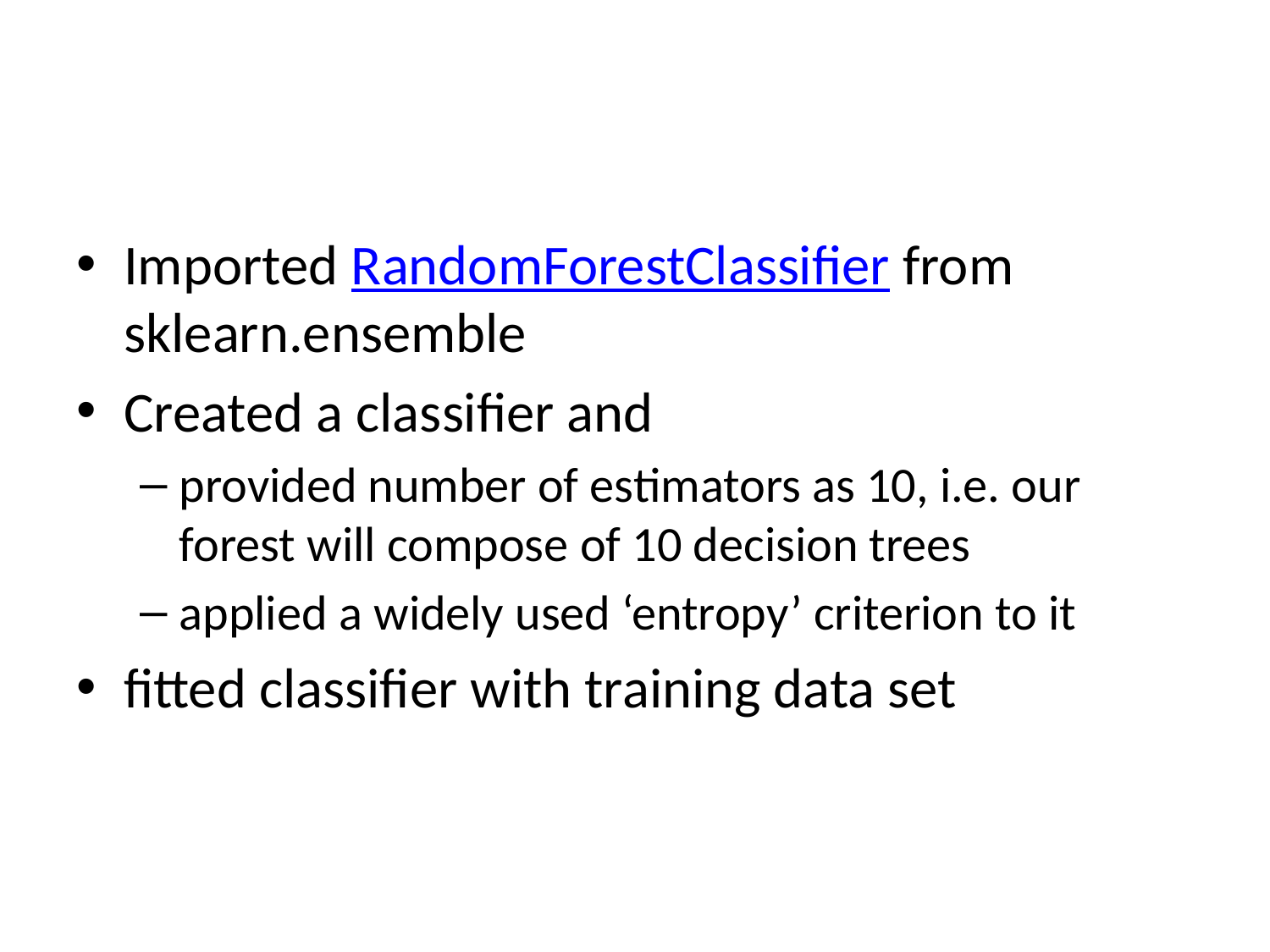

#
Imported RandomForestClassifier from sklearn.ensemble
Created a classifier and
provided number of estimators as 10, i.e. our forest will compose of 10 decision trees
applied a widely used ‘entropy’ criterion to it
fitted classifier with training data set